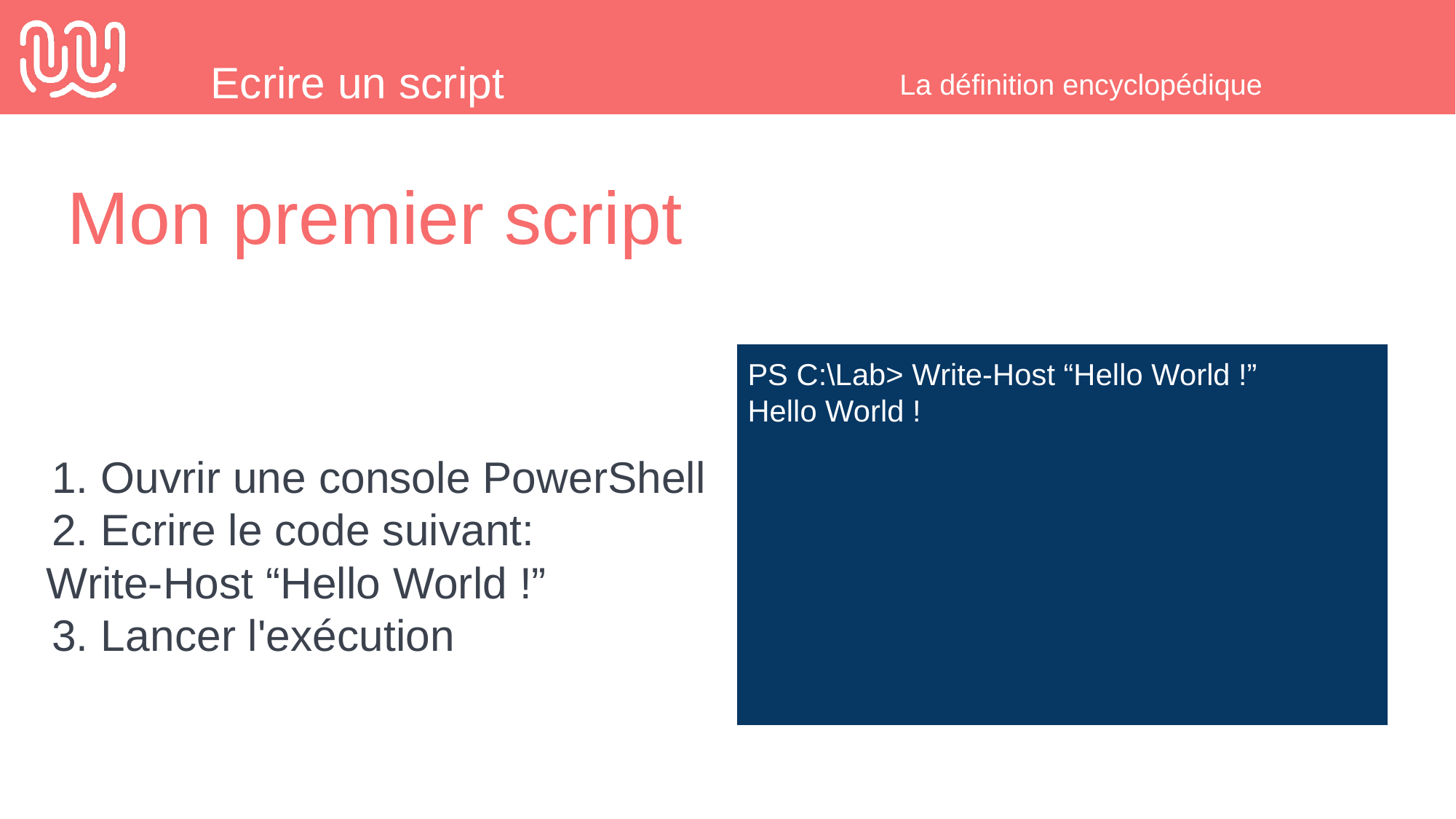

Ecrire un script
La définition encyclopédique
Mon premier script
Ouvrir une console PowerShell
Ecrire le code suivant:
Write-Host “Hello World !”
Lancer l'exécution
PS C:\Lab> Write-Host “Hello World !”
Hello World !